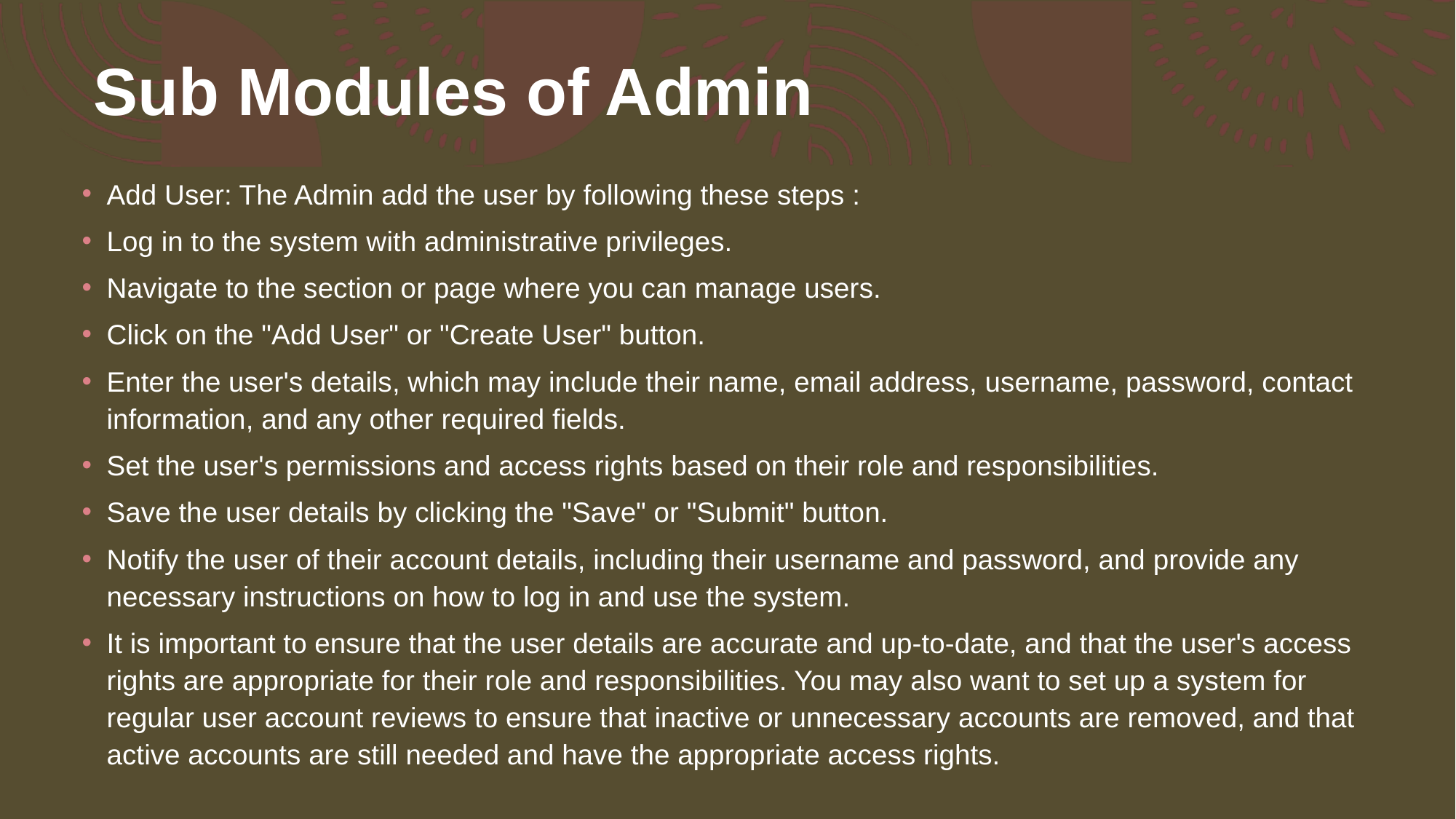

# Sub Modules of Admin
Add User: The Admin add the user by following these steps :
Log in to the system with administrative privileges.
Navigate to the section or page where you can manage users.
Click on the "Add User" or "Create User" button.
Enter the user's details, which may include their name, email address, username, password, contact information, and any other required fields.
Set the user's permissions and access rights based on their role and responsibilities.
Save the user details by clicking the "Save" or "Submit" button.
Notify the user of their account details, including their username and password, and provide any necessary instructions on how to log in and use the system.
It is important to ensure that the user details are accurate and up-to-date, and that the user's access rights are appropriate for their role and responsibilities. You may also want to set up a system for regular user account reviews to ensure that inactive or unnecessary accounts are removed, and that active accounts are still needed and have the appropriate access rights.